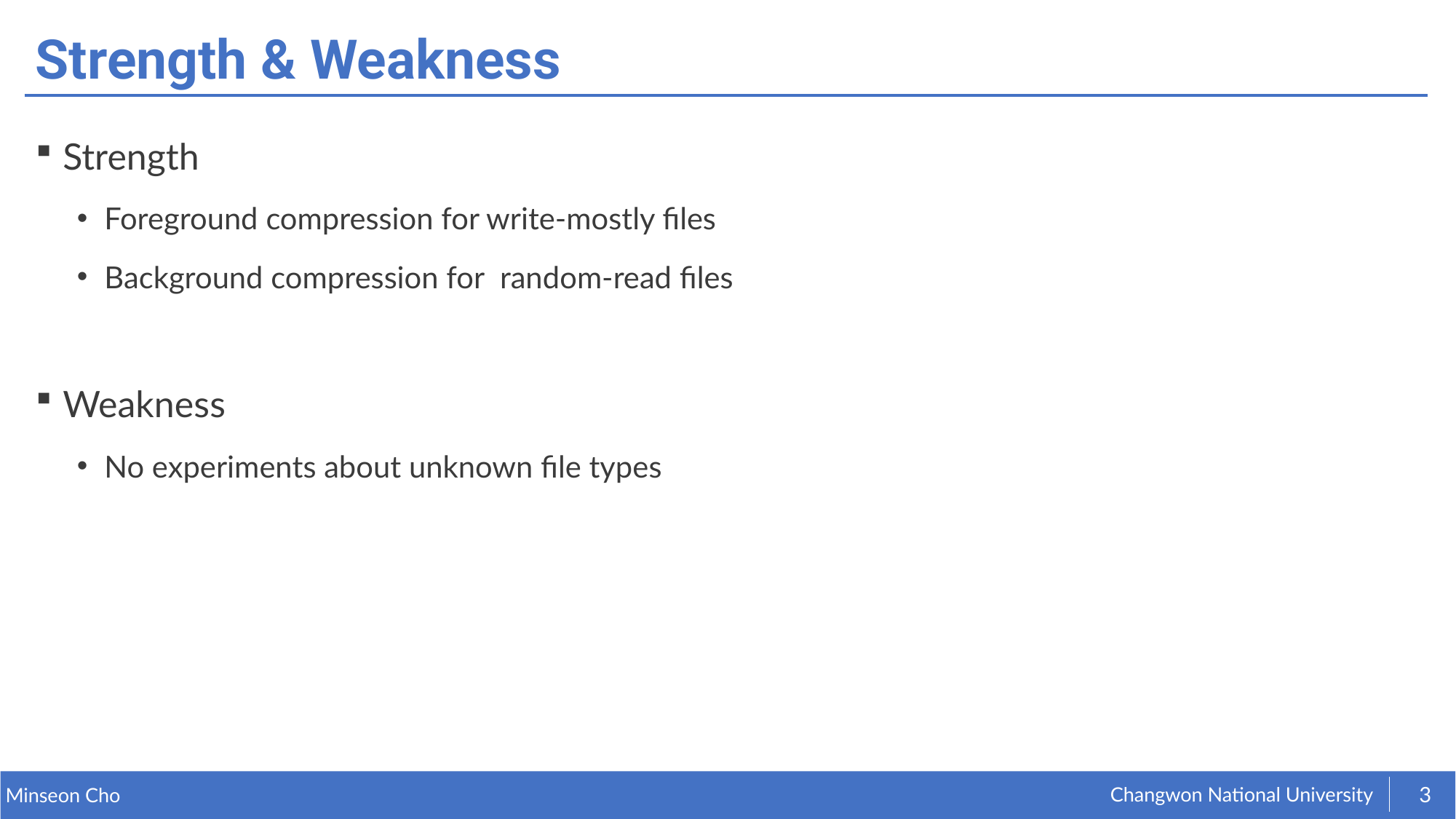

# Strength & Weakness
Strength
Foreground compression for write-mostly files
Background compression for  random-read files

Weakness
No experiments about unknown file types
3